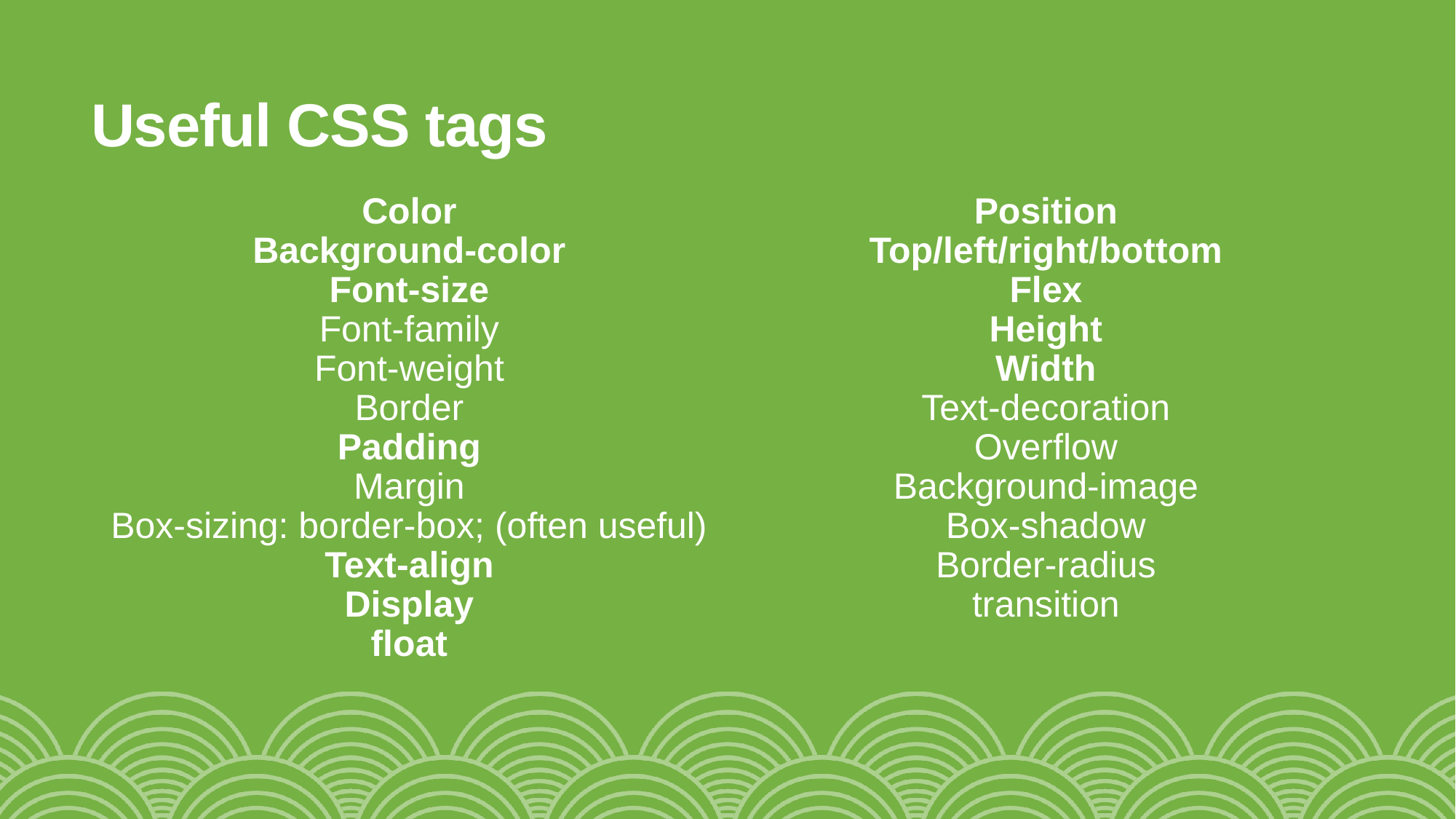

# Useful CSS tags
Color
Background-color
Font-size
Font-family
Font-weight
Border
Padding
Margin
Box-sizing: border-box; (often useful)
Text-align
Display
float

Position
Top/left/right/bottom
Flex
Height
Width
Text-decoration
Overflow
Background-image
Box-shadow
Border-radius
transition